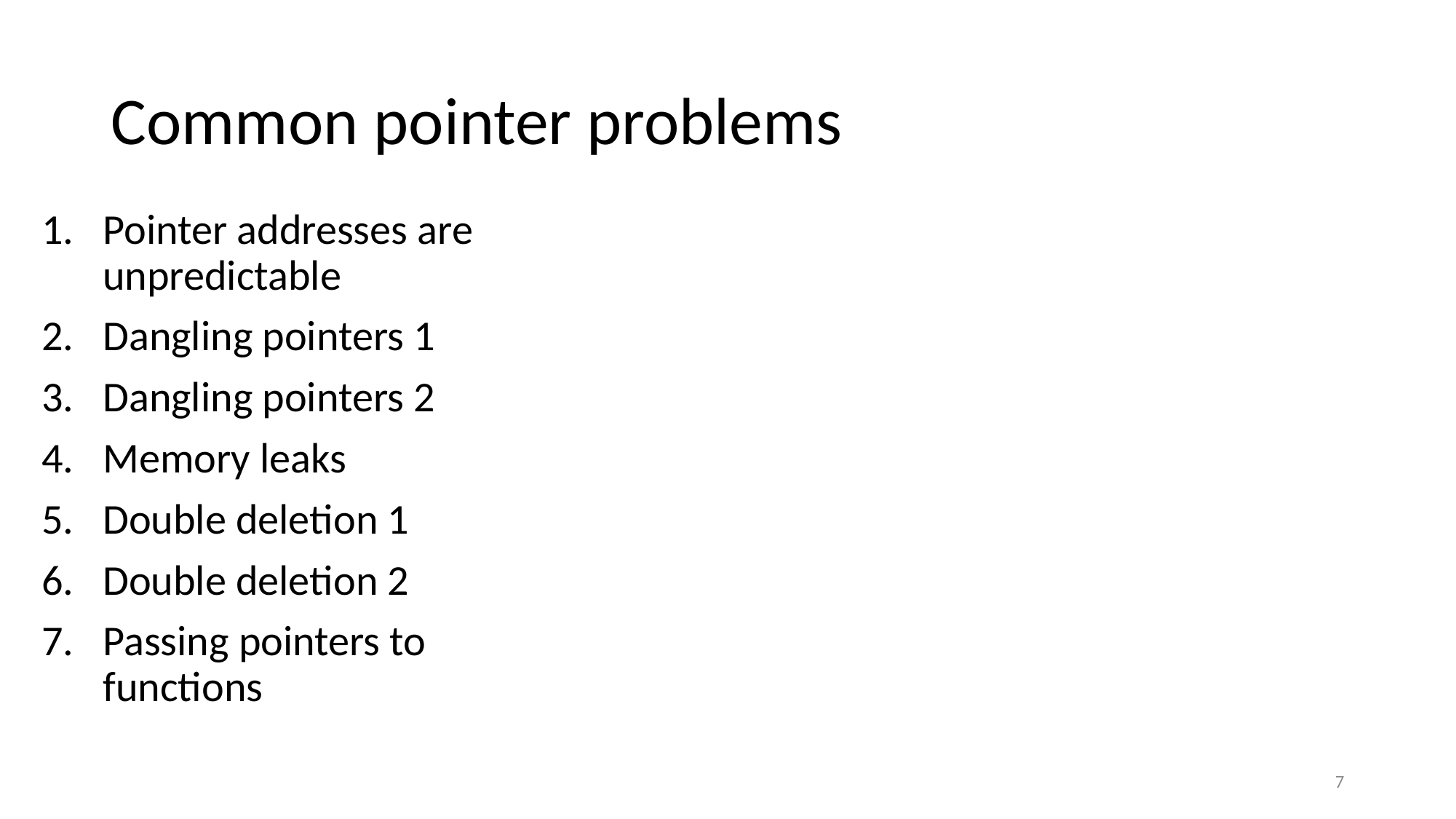

# Common pointer problems
Pointer addresses are
unpredictable
Dangling pointers 1
Dangling pointers 2
Memory leaks
Double deletion 1
Double deletion 2
Passing pointers to
functions
7